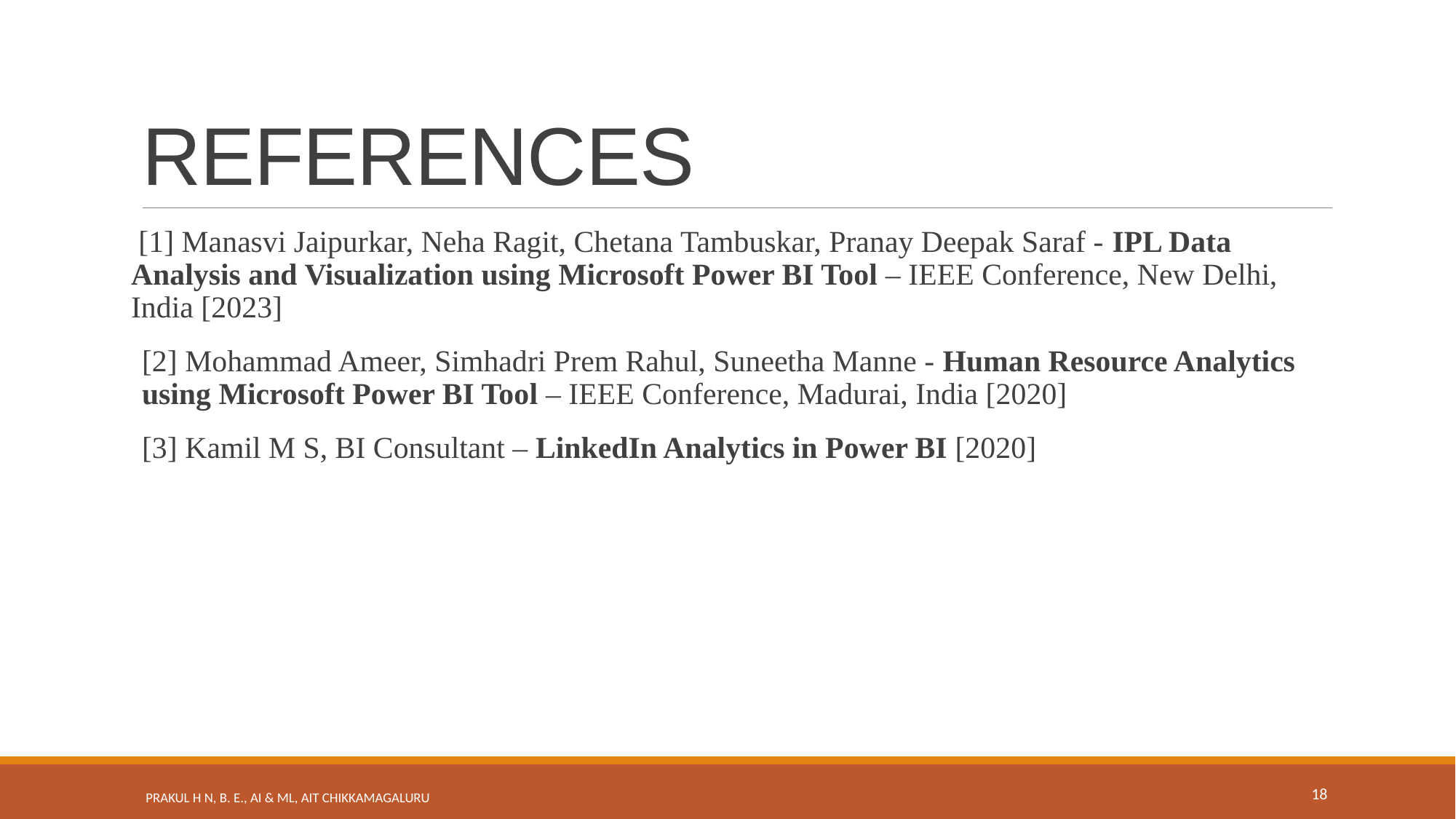

# REFERENCES
 [1] Manasvi Jaipurkar, Neha Ragit, Chetana Tambuskar, Pranay Deepak Saraf - IPL Data Analysis and Visualization using Microsoft Power BI Tool – IEEE Conference, New Delhi, India [2023]
[2] Mohammad Ameer, Simhadri Prem Rahul, Suneetha Manne - Human Resource Analytics using Microsoft Power BI Tool – IEEE Conference, Madurai, India [2020]
[3] Kamil M S, BI Consultant – LinkedIn Analytics in Power BI [2020]
18
PRAKUL H N, B. E., AI & ML, AIT CHIKKAMAGALURU